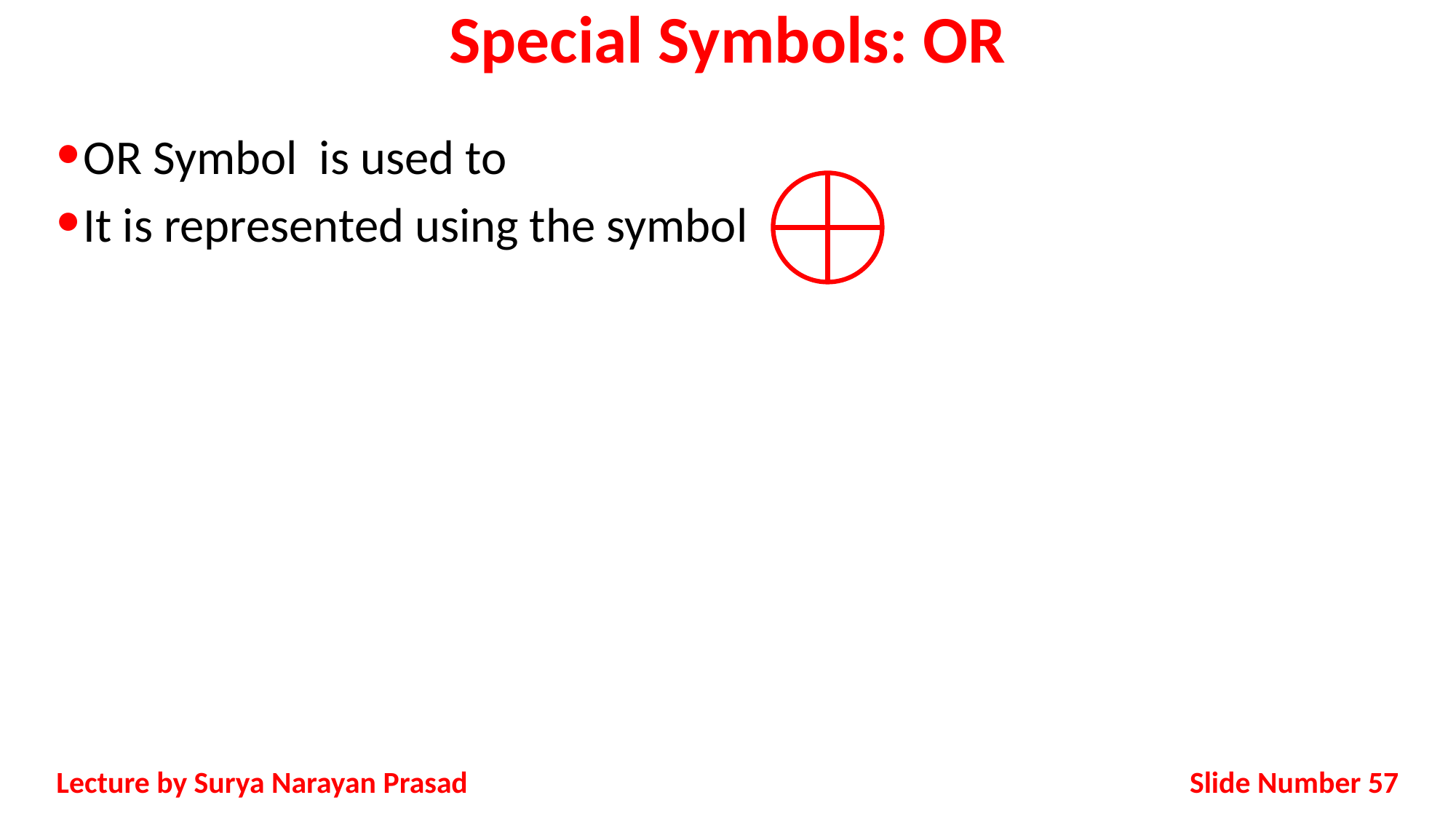

# Special Symbols: OR
OR Symbol  is used to
It is represented using the symbol

Slide Number 57
Lecture by Surya Narayan Prasad